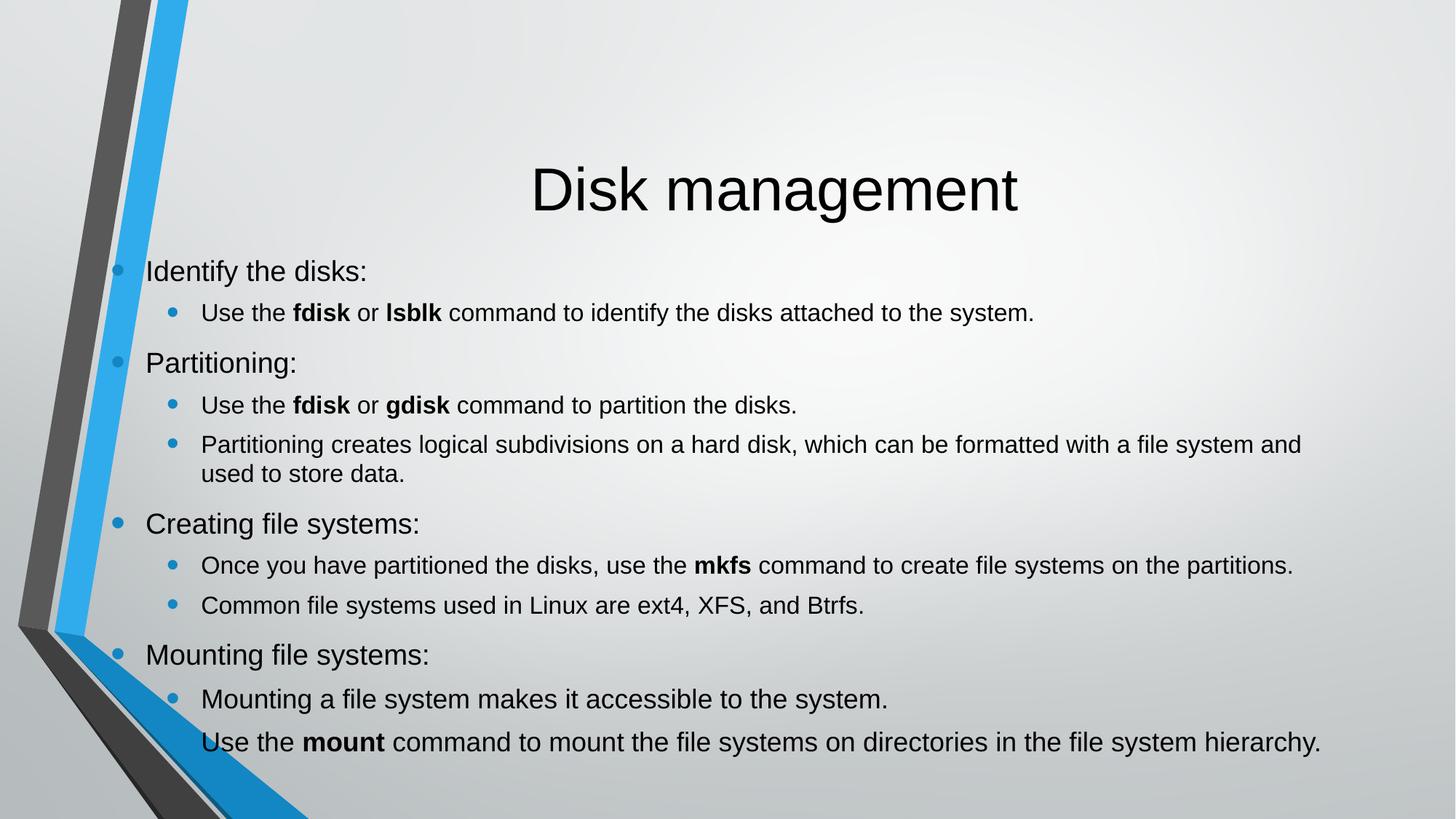

# Disk management
Identify the disks:
Use the fdisk or lsblk command to identify the disks attached to the system.
Partitioning:
Use the fdisk or gdisk command to partition the disks.
Partitioning creates logical subdivisions on a hard disk, which can be formatted with a file system and used to store data.
Creating file systems:
Once you have partitioned the disks, use the mkfs command to create file systems on the partitions.
Common file systems used in Linux are ext4, XFS, and Btrfs.
Mounting file systems:
Mounting a file system makes it accessible to the system.
Use the mount command to mount the file systems on directories in the file system hierarchy.